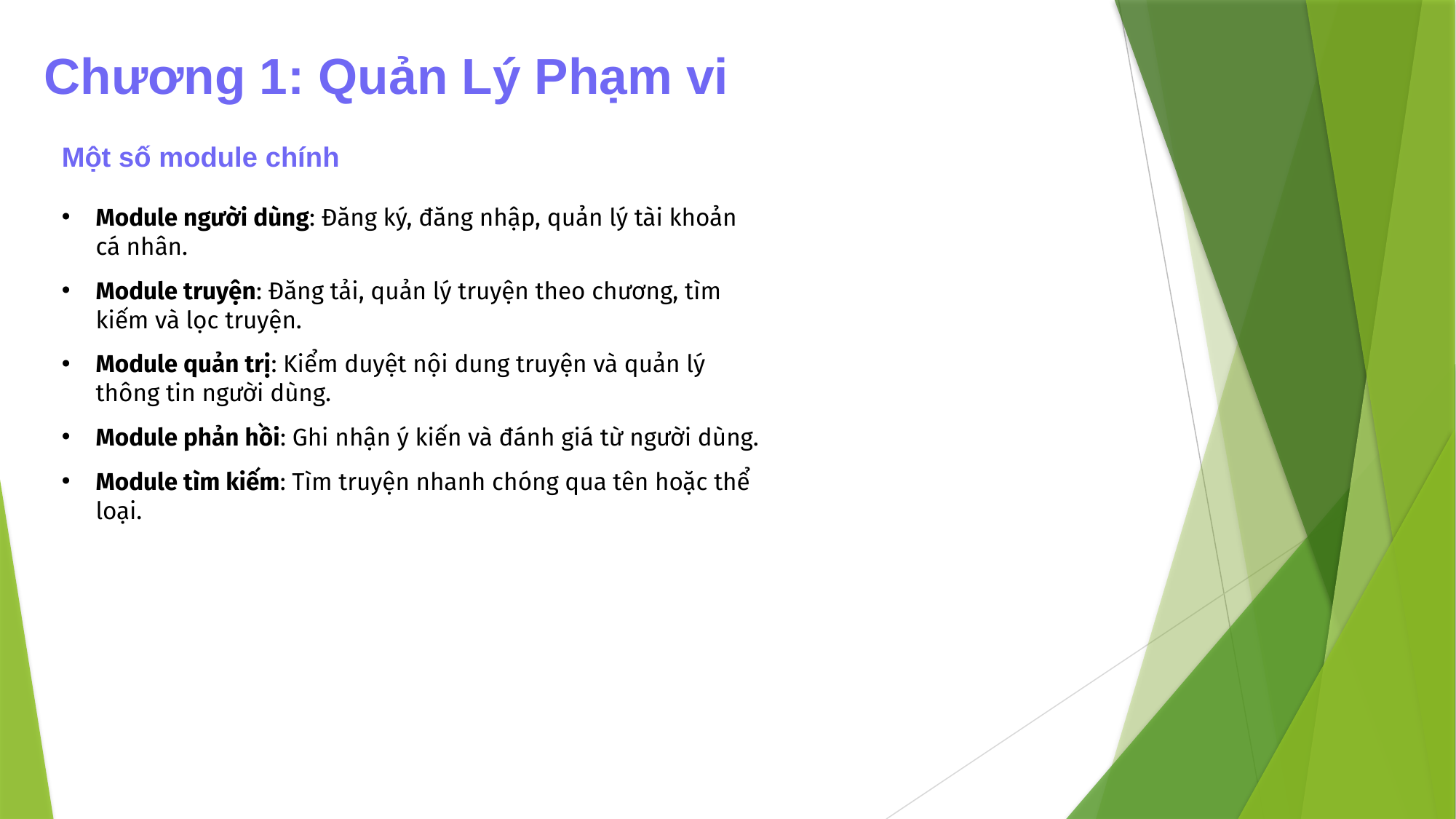

Chương 1: Quản Lý Phạm vi
Một số module chính

Module người dùng: Đăng ký, đăng nhập, quản lý tài khoản cá nhân.
Module truyện: Đăng tải, quản lý truyện theo chương, tìm kiếm và lọc truyện.
Module quản trị: Kiểm duyệt nội dung truyện và quản lý thông tin người dùng.
Module phản hồi: Ghi nhận ý kiến và đánh giá từ người dùng.
Module tìm kiếm: Tìm truyện nhanh chóng qua tên hoặc thể loại.